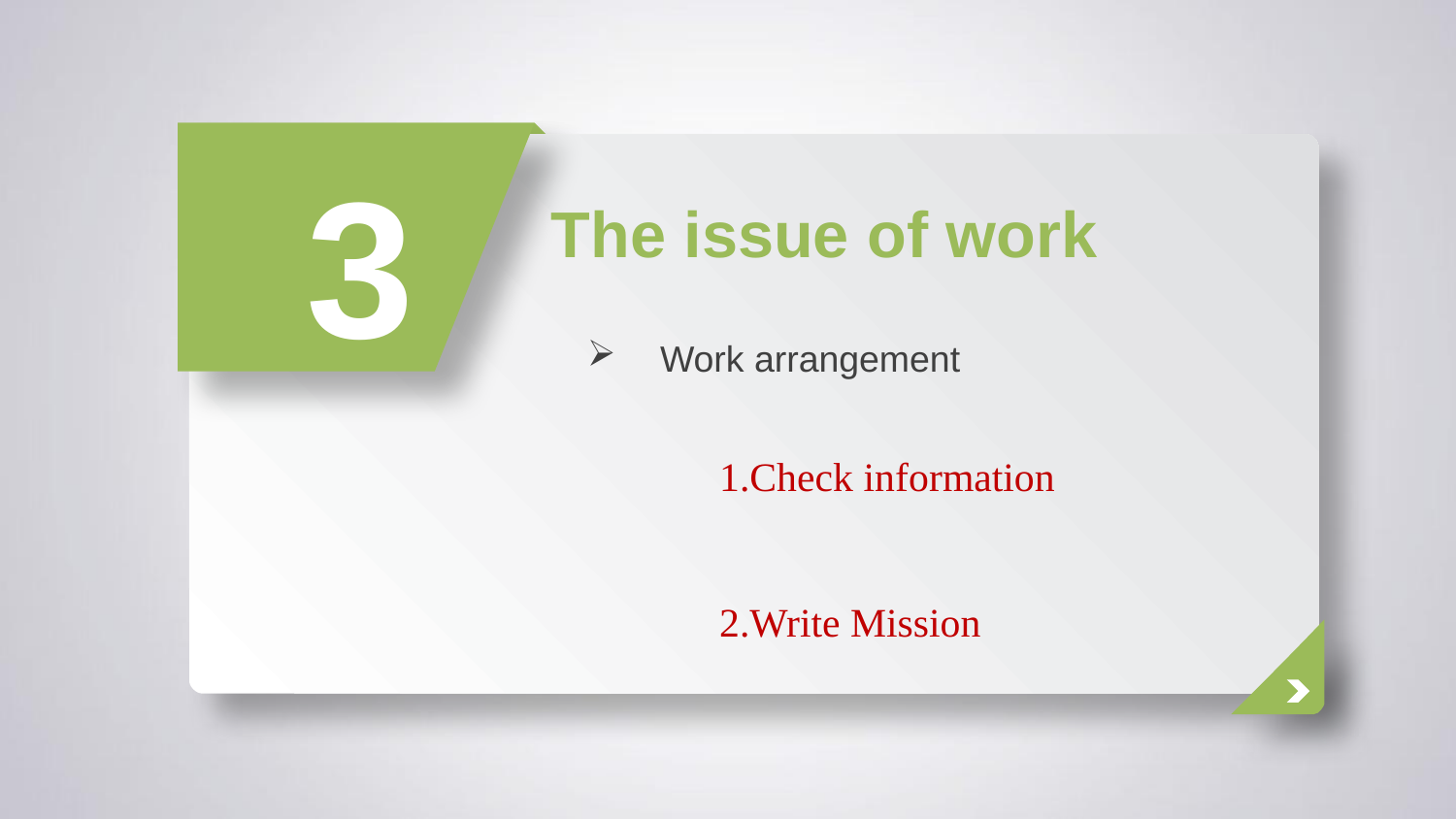

3
The issue of work
Work arrangement
1.Check information

2.Write Mission